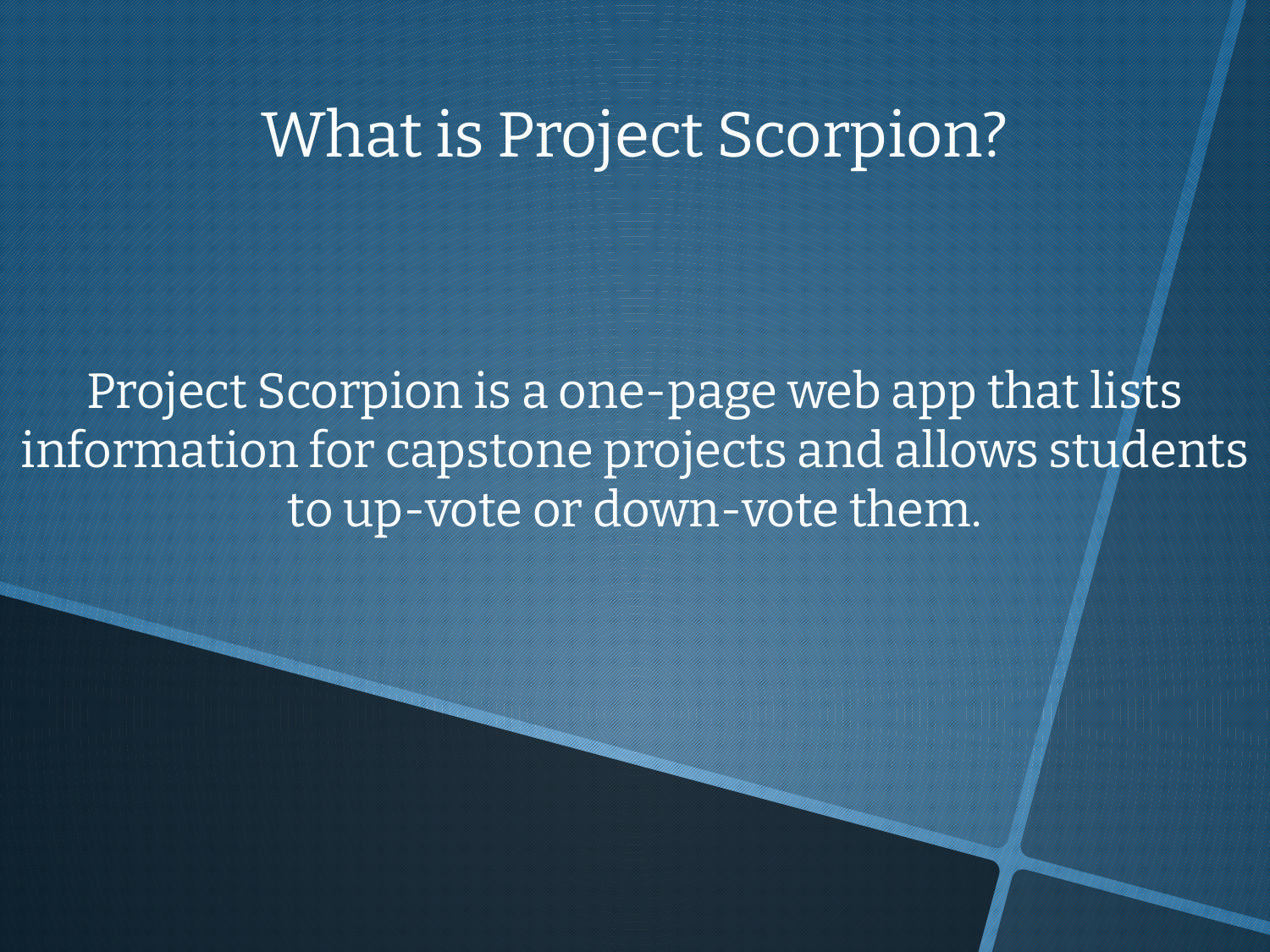

What is Project Scorpion?
Project Scorpion is a one-page web app that lists information for capstone projects and allows students to up-vote or down-vote them.